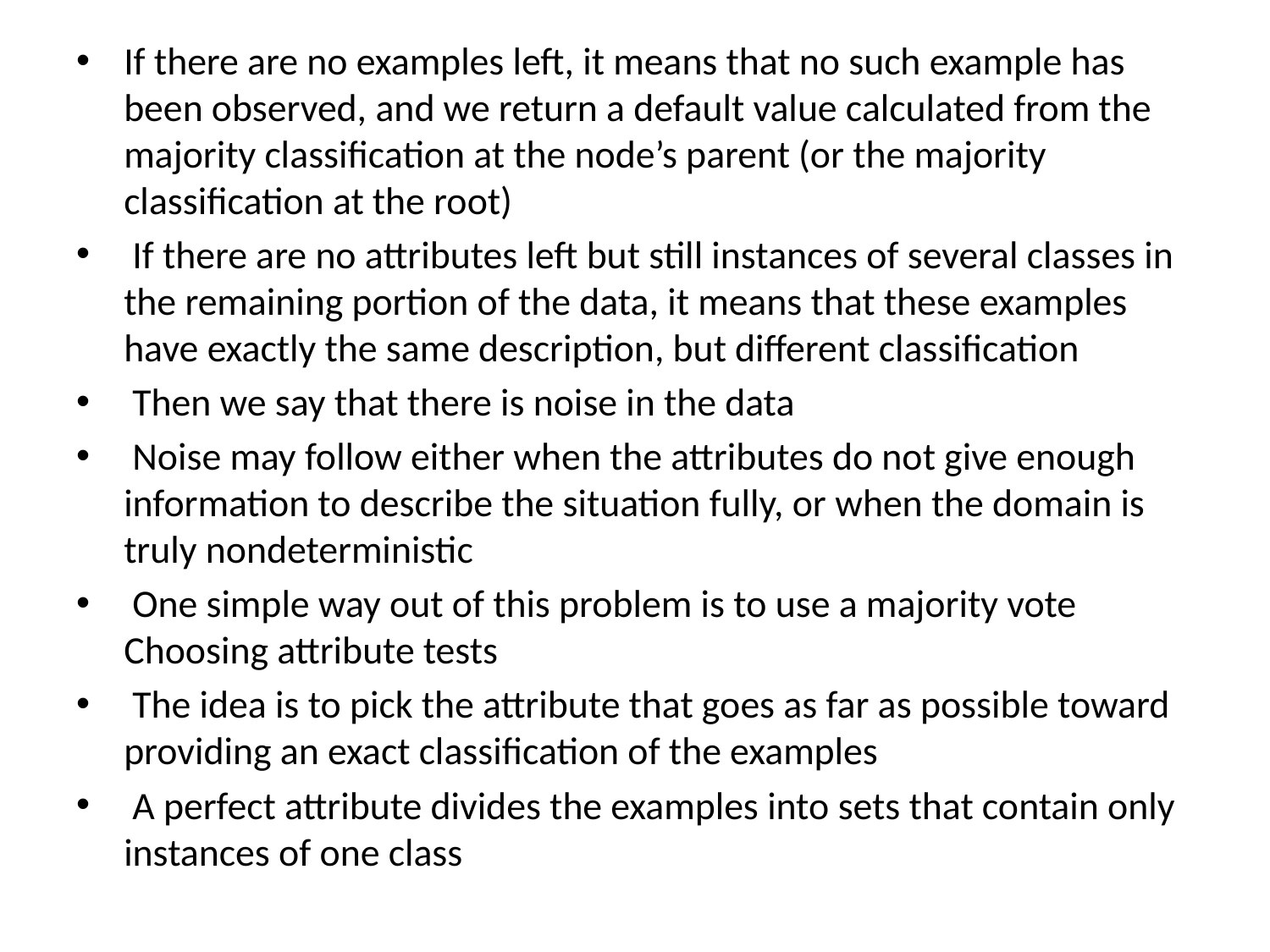

If there are no examples left, it means that no such example has been observed, and we return a default value calculated from the majority classification at the node’s parent (or the majority classification at the root)
 If there are no attributes left but still instances of several classes in the remaining portion of the data, it means that these examples have exactly the same description, but different classification
 Then we say that there is noise in the data
 Noise may follow either when the attributes do not give enough information to describe the situation fully, or when the domain is truly nondeterministic
 One simple way out of this problem is to use a majority vote Choosing attribute tests
 The idea is to pick the attribute that goes as far as possible toward providing an exact classification of the examples
 A perfect attribute divides the examples into sets that contain only instances of one class